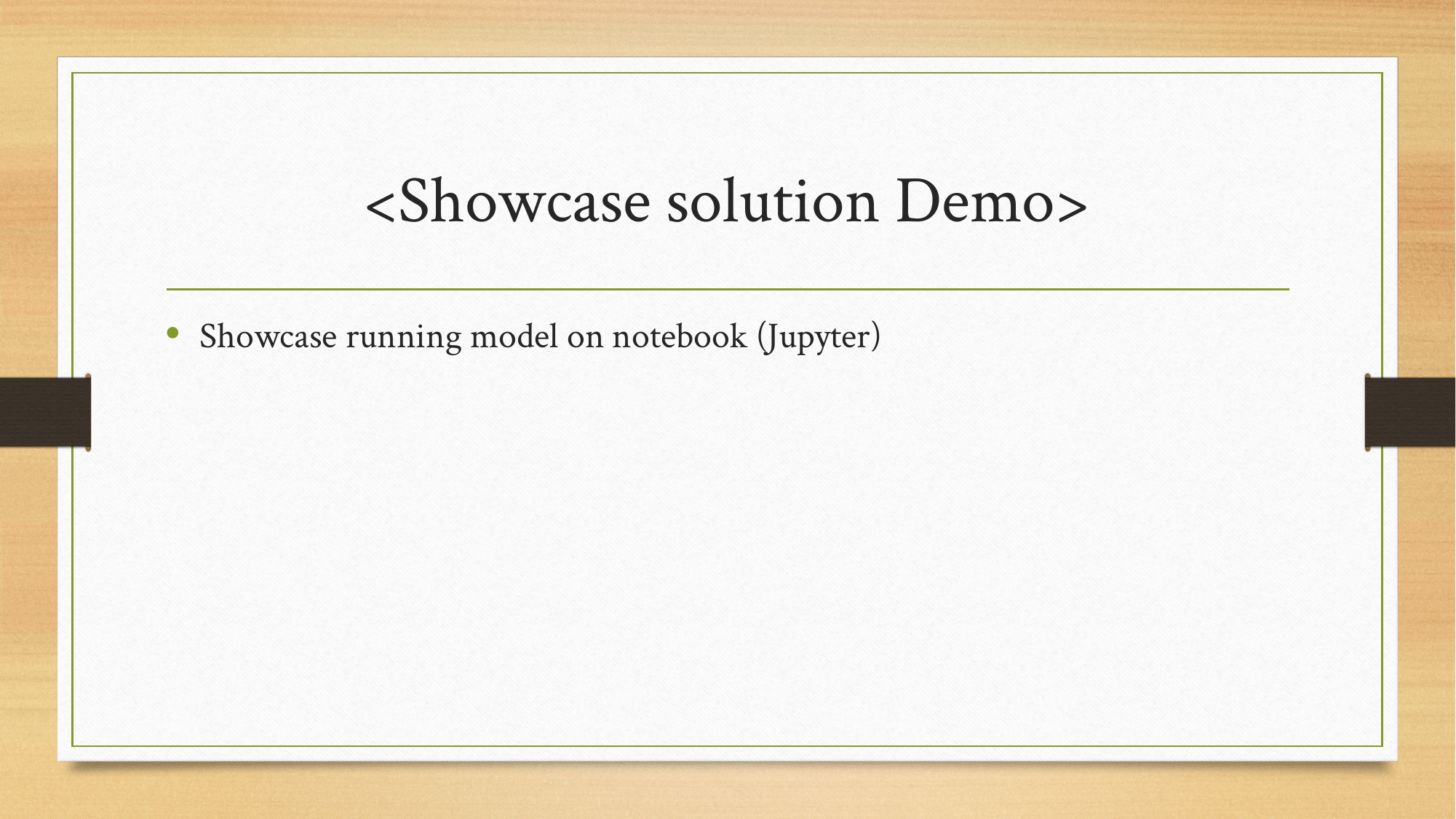

# <Showcase solution Demo>
Showcase running model on notebook (Jupyter)